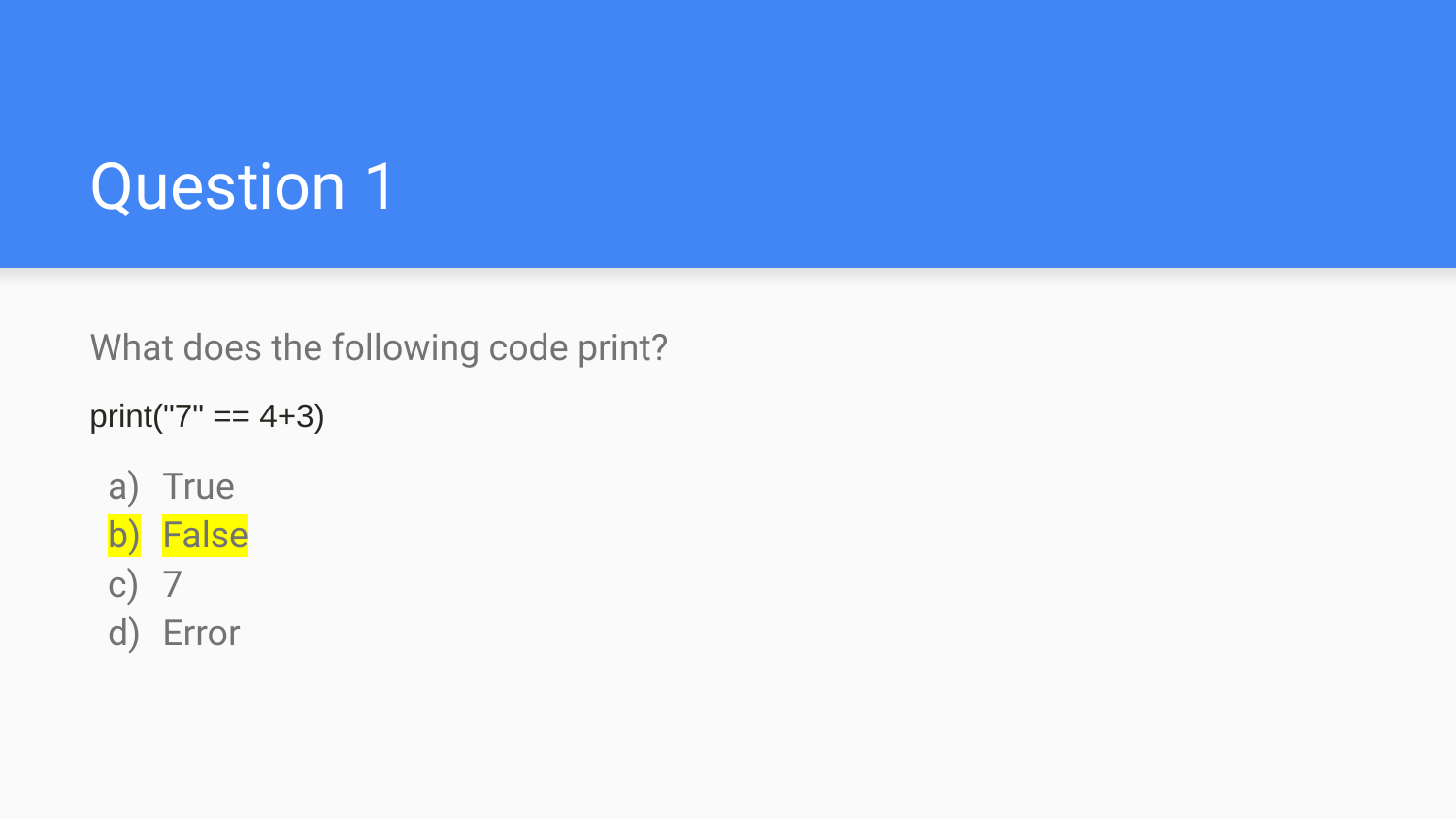

# Question 1
What does the following code print?
print("7" == 4+3)
True
False
7
Error